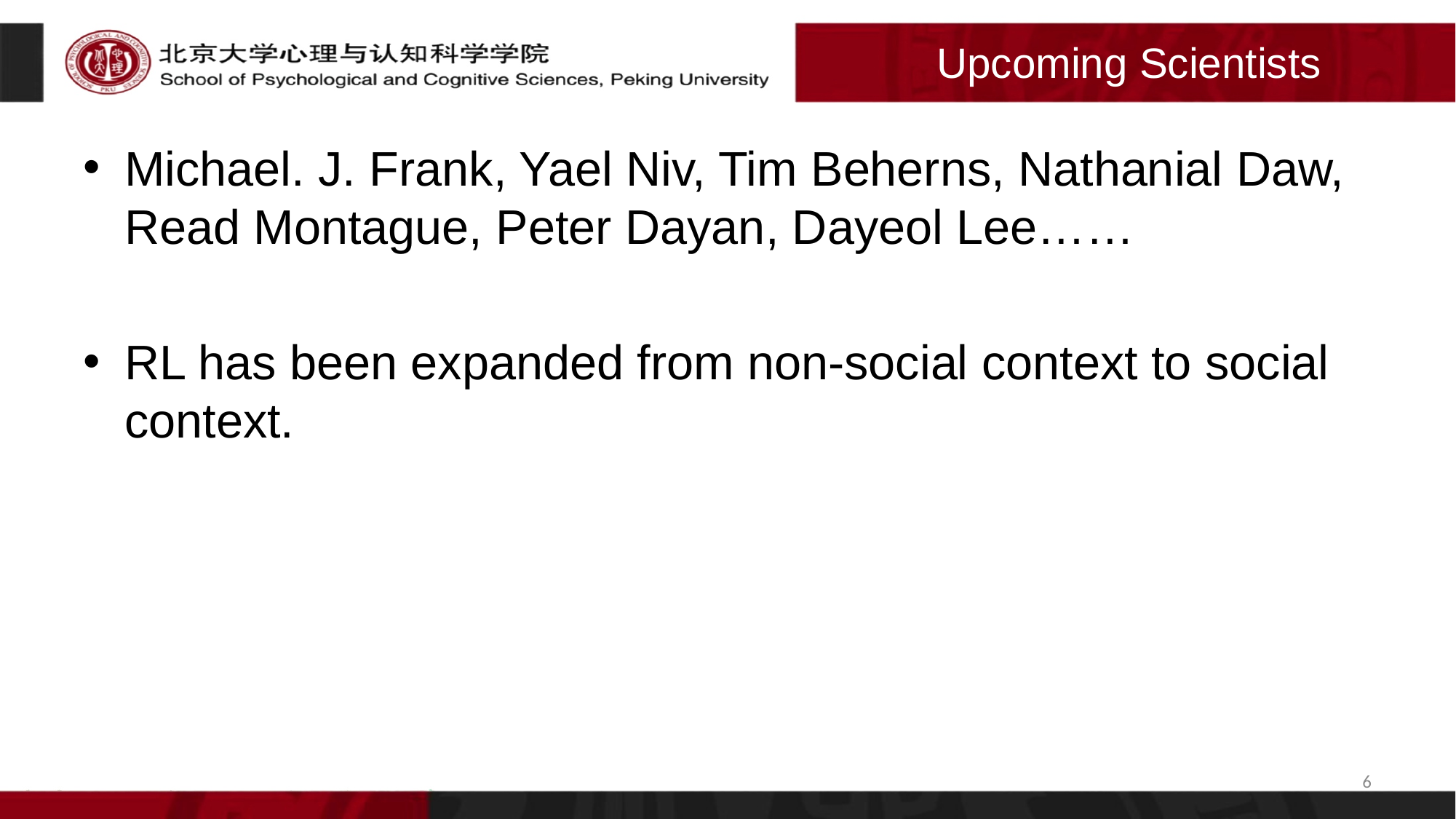

# Upcoming Scientists
Michael. J. Frank, Yael Niv, Tim Beherns, Nathanial Daw, Read Montague, Peter Dayan, Dayeol Lee……

RL has been expanded from non-social context to social context.
6